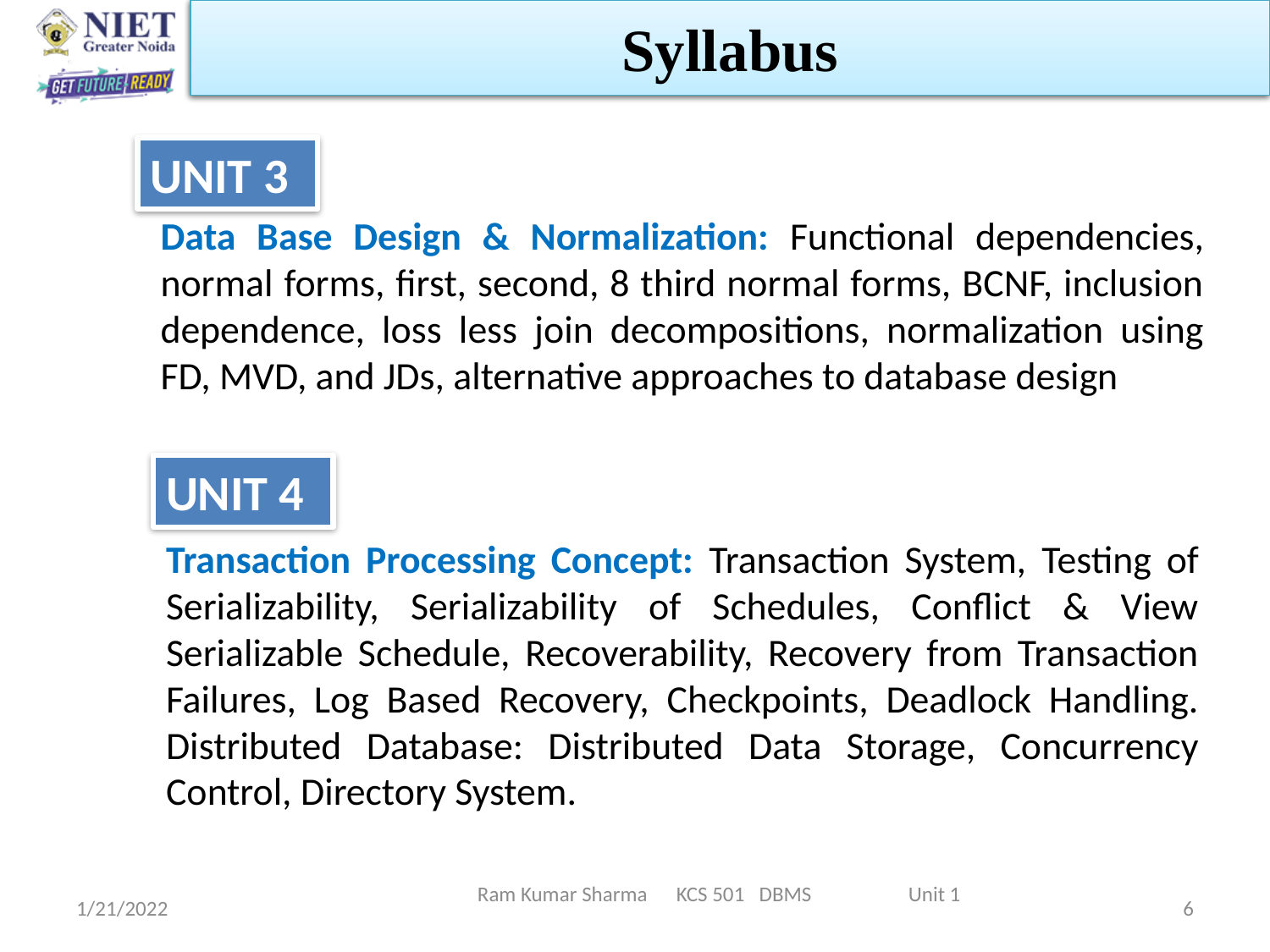

Syllabus
UNIT 3
Data Base Design & Normalization: Functional dependencies, normal forms, first, second, 8 third normal forms, BCNF, inclusion dependence, loss less join decompositions, normalization using FD, MVD, and JDs, alternative approaches to database design
UNIT 4
Transaction Processing Concept: Transaction System, Testing of Serializability, Serializability of Schedules, Conflict & View Serializable Schedule, Recoverability, Recovery from Transaction Failures, Log Based Recovery, Checkpoints, Deadlock Handling. Distributed Database: Distributed Data Storage, Concurrency Control, Directory System.
Ram Kumar Sharma      KCS 501   DBMS                    Unit 1
1/21/2022
6